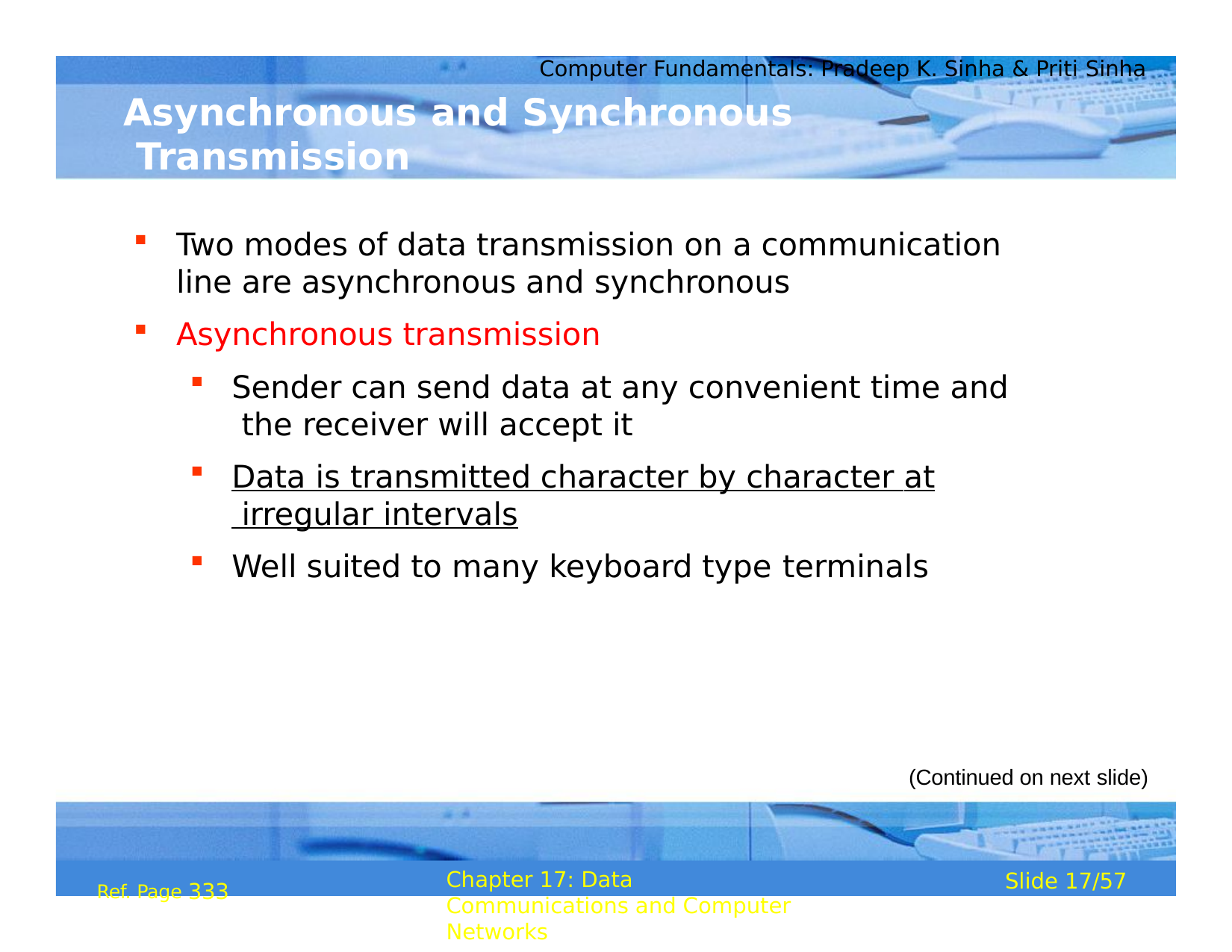

Computer Fundamentals: Pradeep K. Sinha & Priti Sinha
# Asynchronous and Synchronous  Transmission
Two modes of data transmission on a communication  line are asynchronous and synchronous
Asynchronous transmission
Sender can send data at any convenient time and  the receiver will accept it
Data is transmitted character by character at  irregular intervals
Well suited to many keyboard type terminals
(Continued on next slide)

Ref. Page 333
Chapter 17: Data Communications and Computer Networks
Slide 17/57